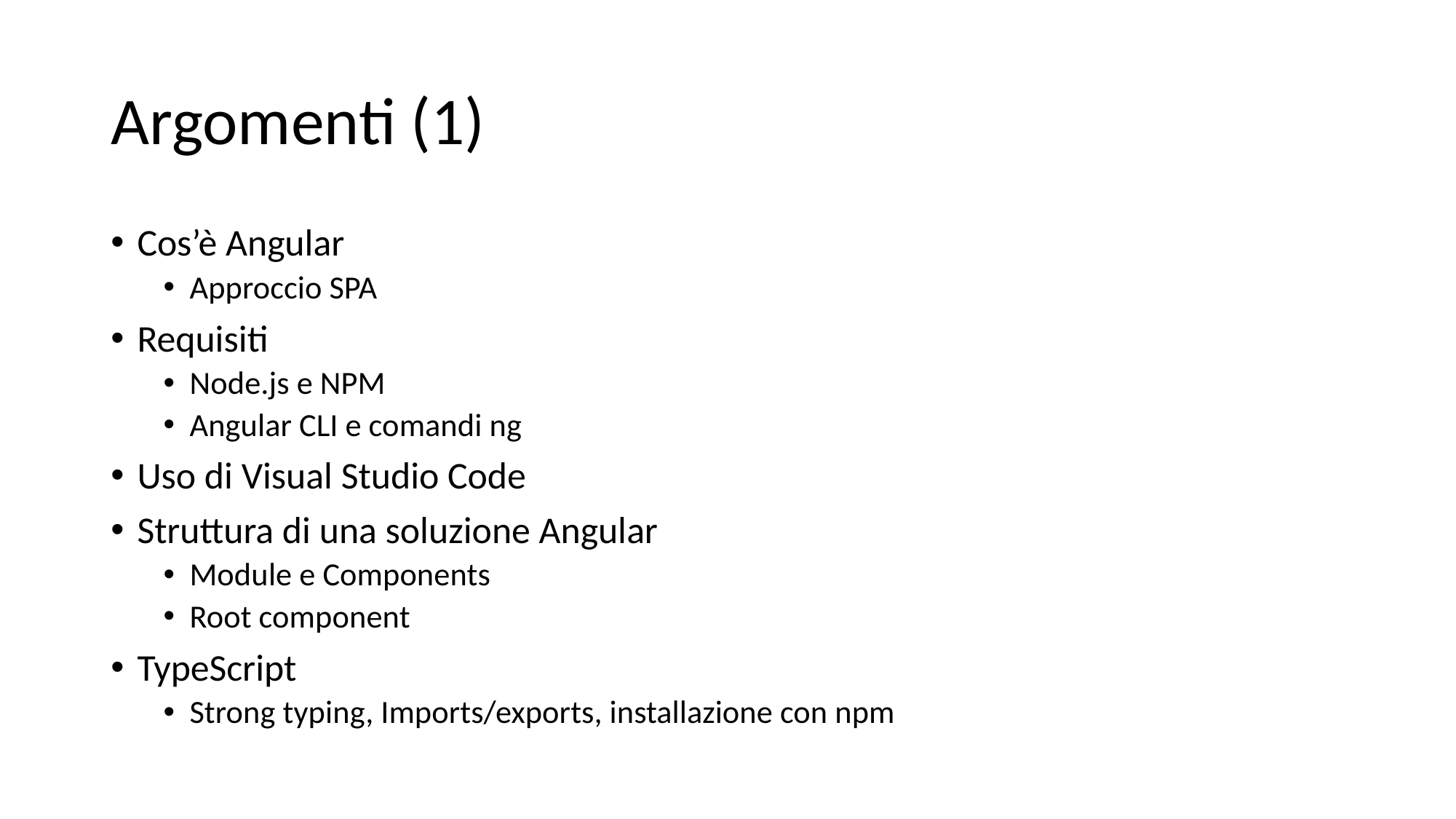

# Argomenti (1)
Cos’è Angular
Approccio SPA
Requisiti
Node.js e NPM
Angular CLI e comandi ng
Uso di Visual Studio Code
Struttura di una soluzione Angular
Module e Components
Root component
TypeScript
Strong typing, Imports/exports, installazione con npm